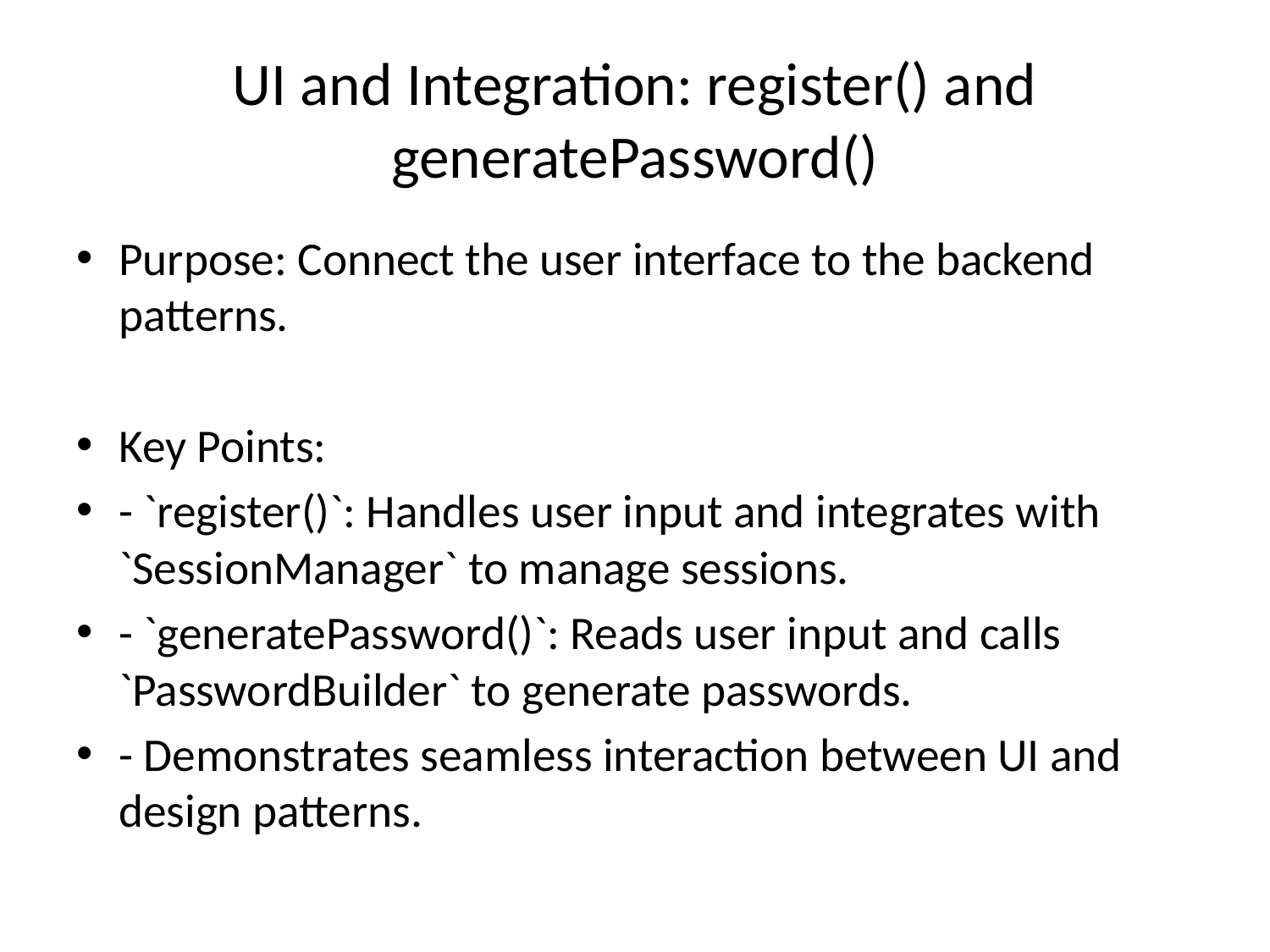

# UI and Integration: register() and generatePassword()
Purpose: Connect the user interface to the backend patterns.

Key Points:
- `register()`: Handles user input and integrates with `SessionManager` to manage sessions.
- `generatePassword()`: Reads user input and calls `PasswordBuilder` to generate passwords.
- Demonstrates seamless interaction between UI and design patterns.